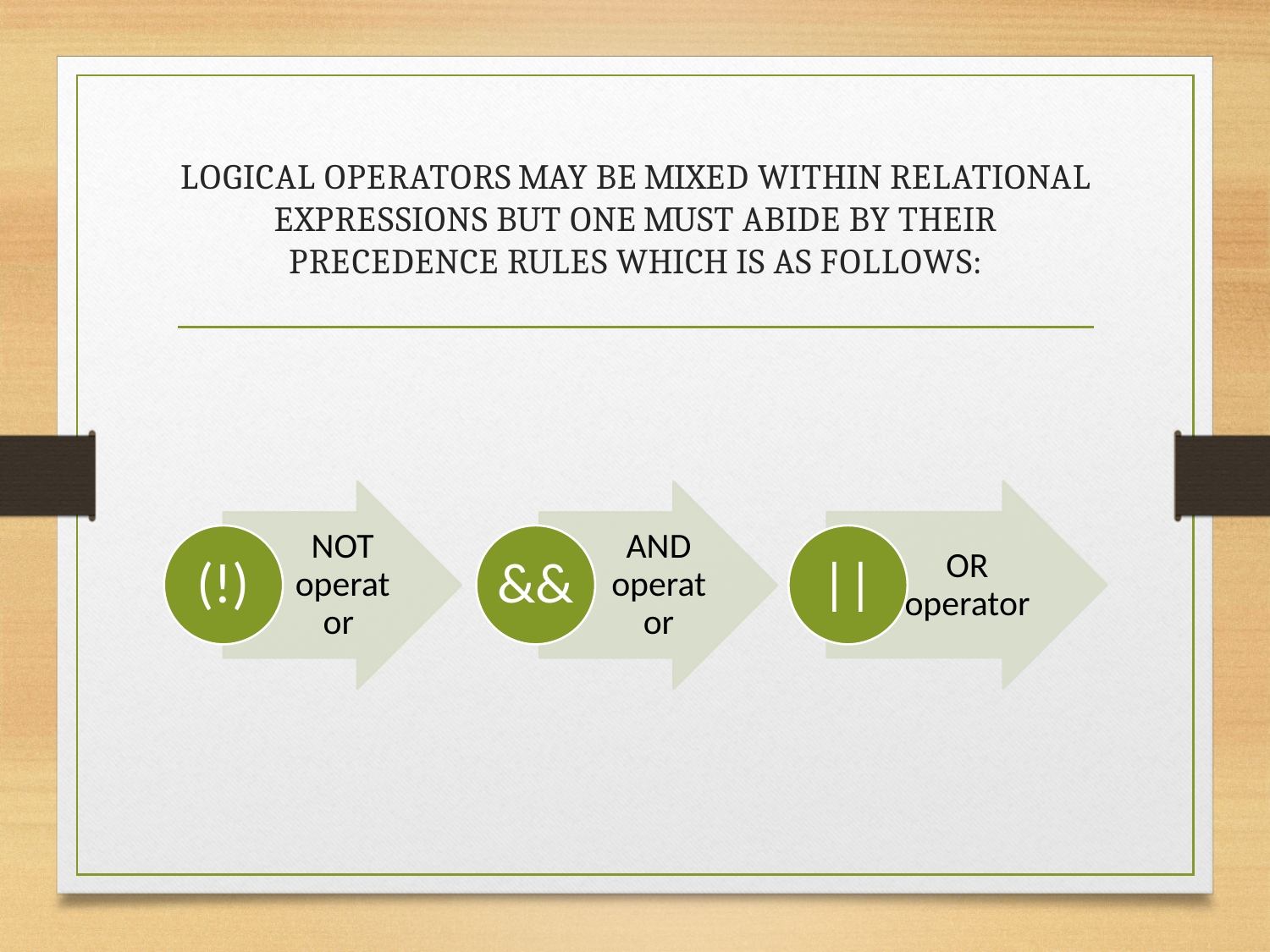

# LOGICAL OPERATORS MAY BE MIXED WITHIN RELATIONAL EXPRESSIONS BUT ONE MUST ABIDE BY THEIR PRECEDENCE RULES WHICH IS AS FOLLOWS:

OR operator
NOT operator
AND operator

(!)
&&
||